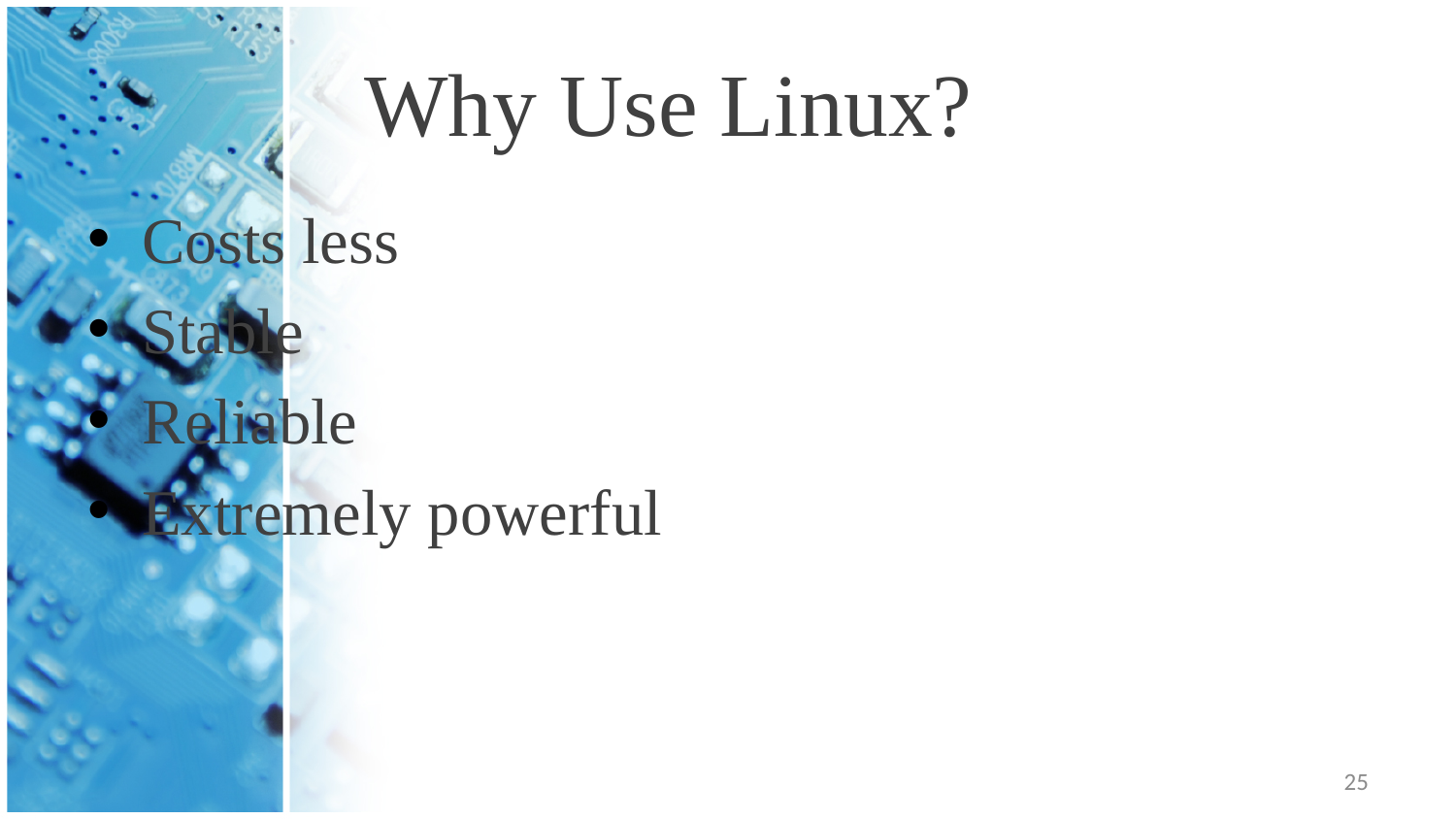

# Why Use Linux?
Costs less
Stable
Reliable
Extremely powerful
25